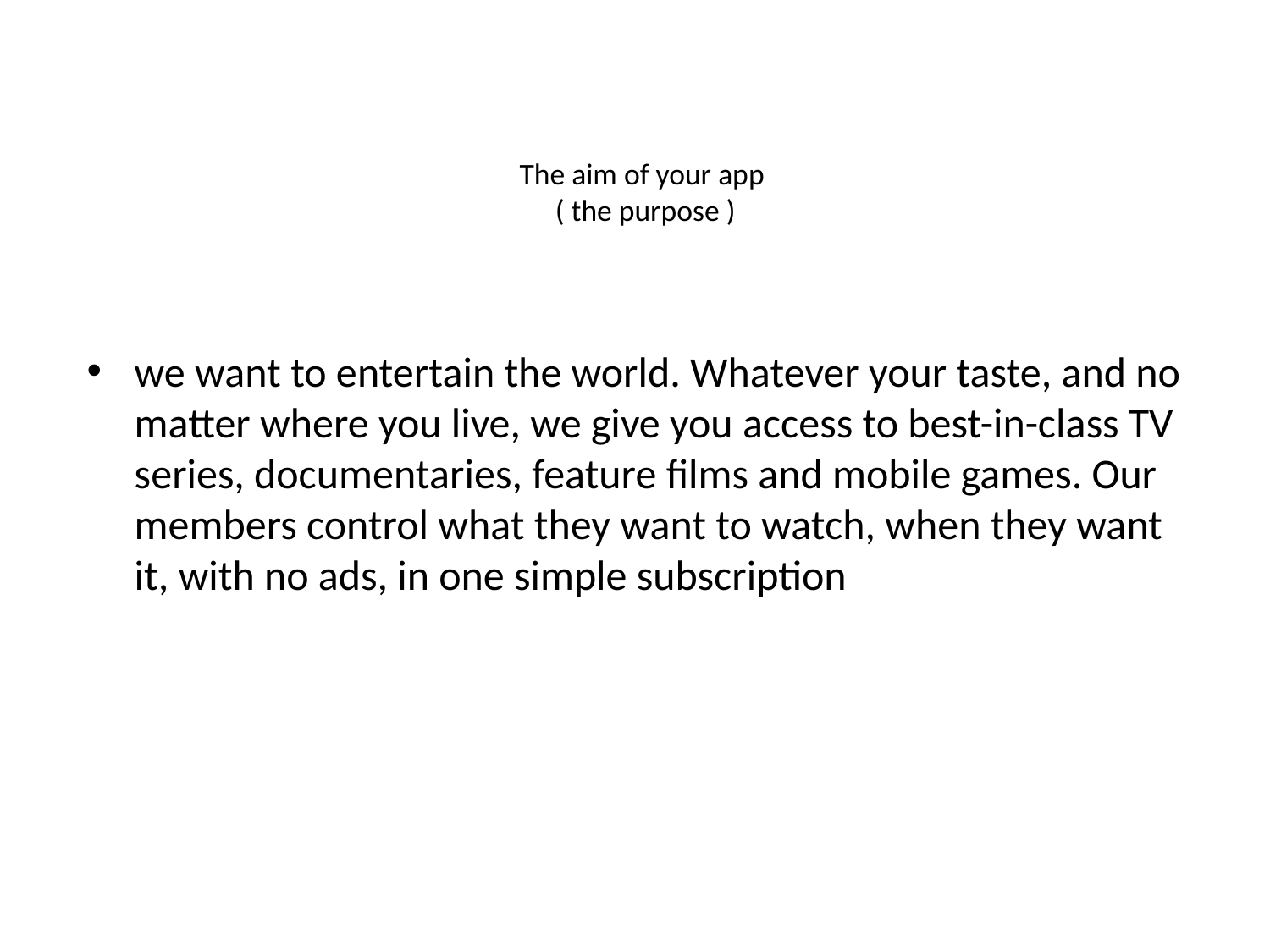

# The aim of your app ( the purpose )
we want to entertain the world. Whatever your taste, and no matter where you live, we give you access to best-in-class TV series, documentaries, feature films and mobile games. Our members control what they want to watch, when they want it, with no ads, in one simple subscription